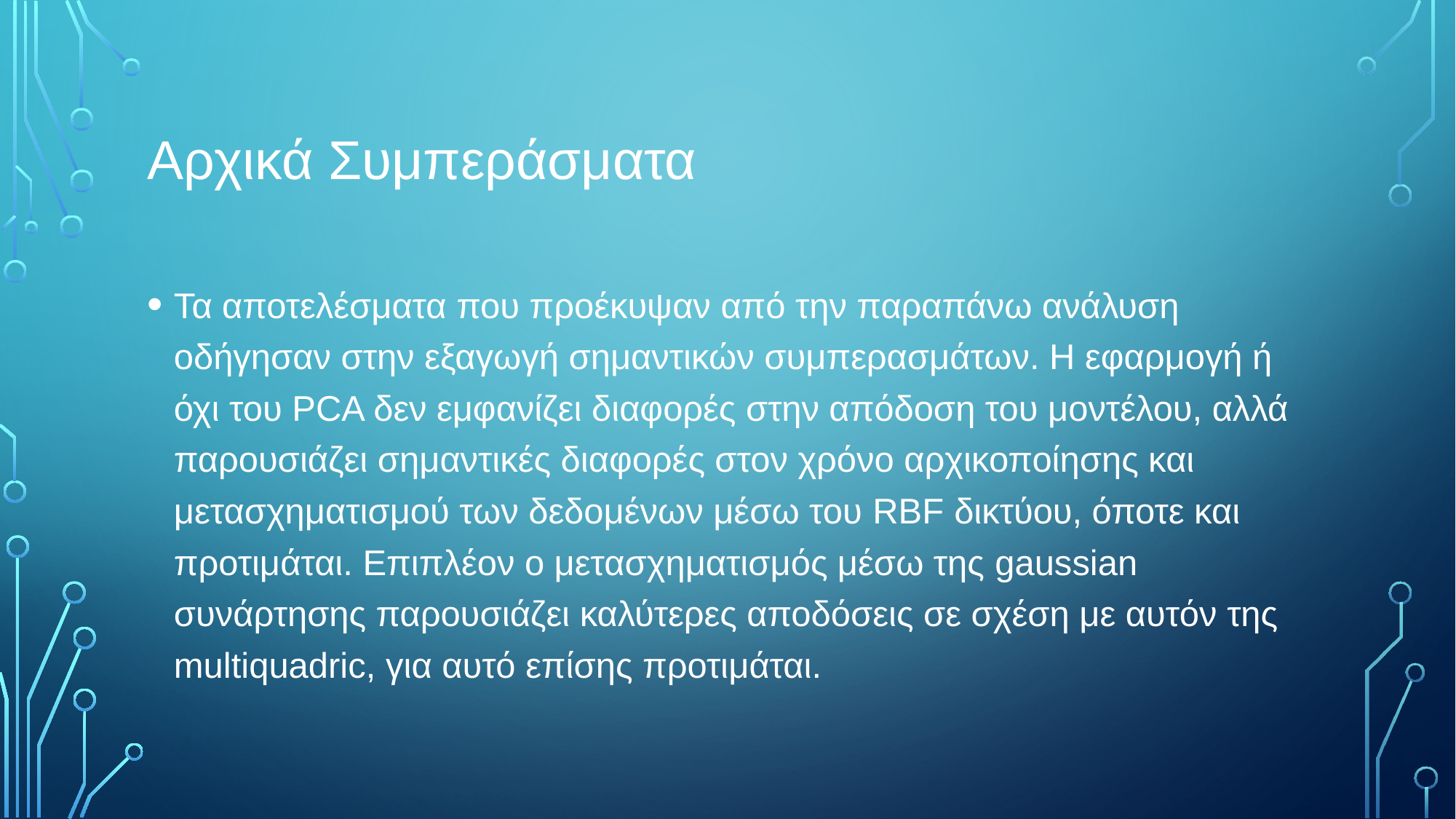

# Αρχικά Συμπεράσματα
Τα αποτελέσματα που προέκυψαν από την παραπάνω ανάλυση οδήγησαν στην εξαγωγή σημαντικών συμπερασμάτων. Η εφαρμογή ή όχι του PCA δεν εμφανίζει διαφορές στην απόδοση του μοντέλου, αλλά παρουσιάζει σημαντικές διαφορές στον χρόνο αρχικοποίησης και μετασχηματισμού των δεδομένων μέσω του RBF δικτύου, όποτε και προτιμάται. Επιπλέον ο μετασχηματισμός μέσω της gaussian συνάρτησης παρουσιάζει καλύτερες αποδόσεις σε σχέση με αυτόν της multiquadric, για αυτό επίσης προτιμάται.